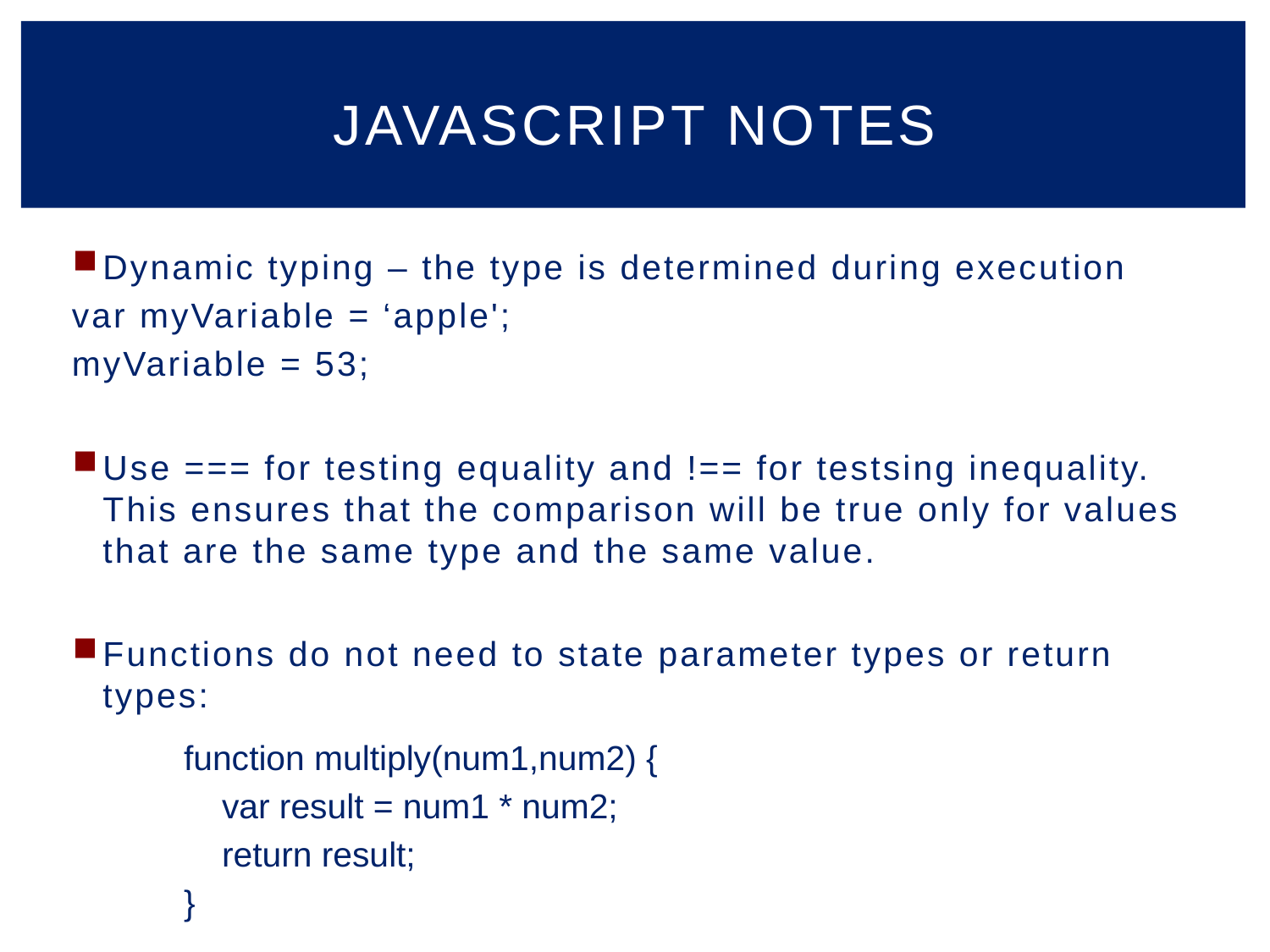

# Javascript notes
Dynamic typing – the type is determined during execution
	var myVariable = ‘apple';
	myVariable = 53;
Use === for testing equality and !== for testsing inequality. This ensures that the comparison will be true only for values that are the same type and the same value.
Functions do not need to state parameter types or return types:
function multiply(num1,num2) {
	    var result = num1 * num2;
	    return result;
}